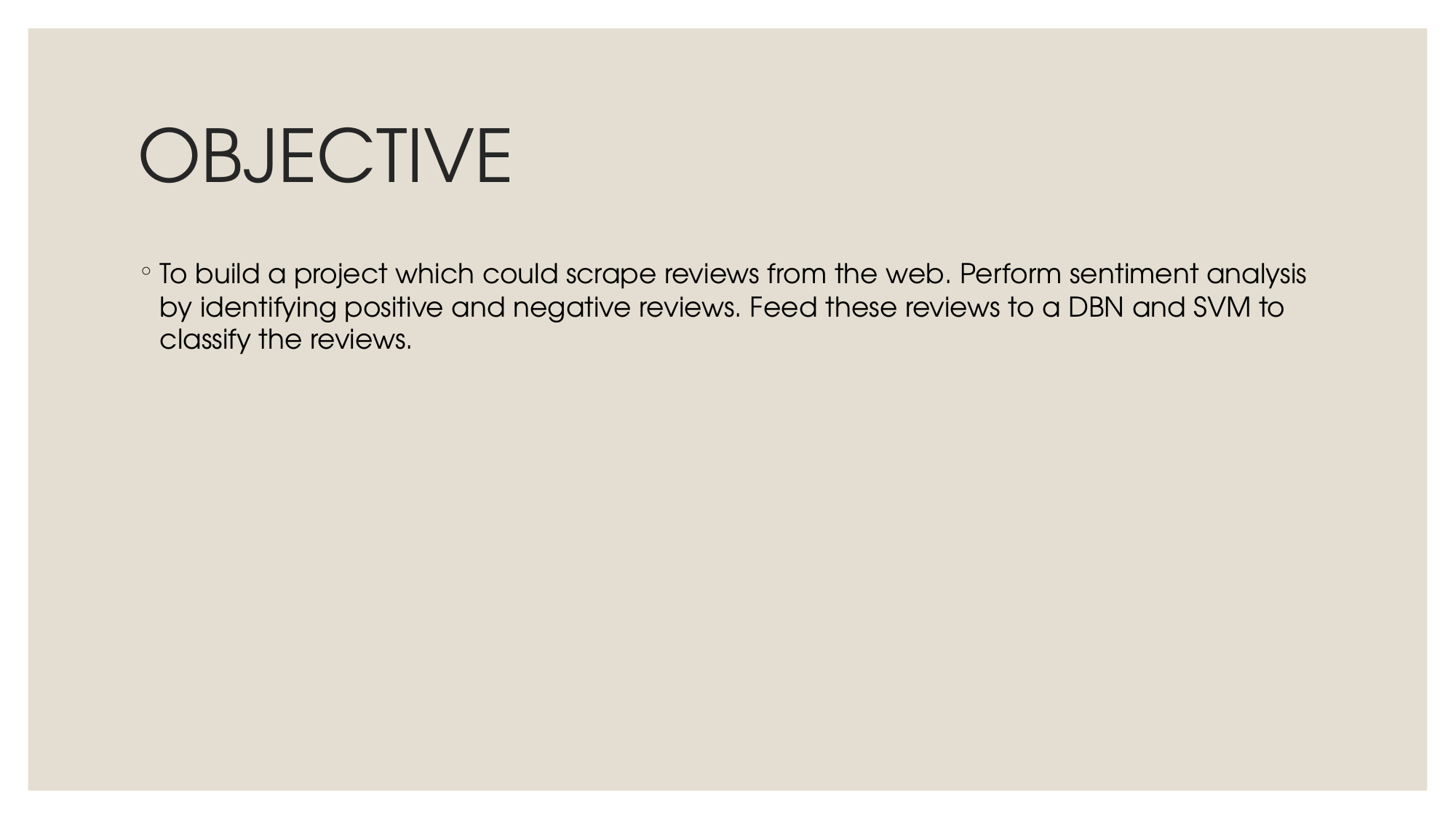

# OBJECTIVE
To build a project which could scrape reviews from the web. Perform sentiment analysis by identifying positive and negative reviews. Feed these reviews to a DBN and SVM to classify the reviews.